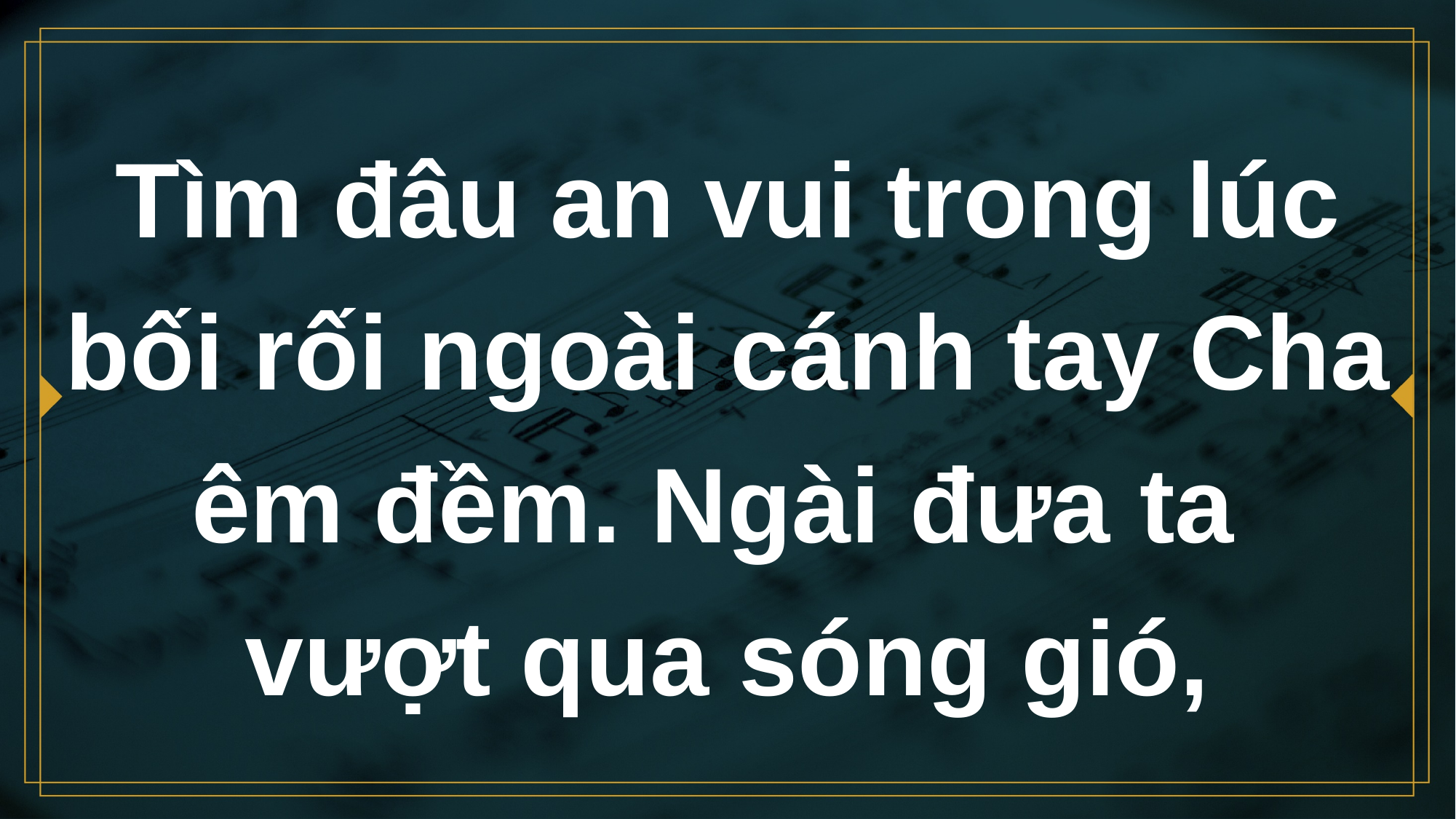

# Tìm đâu an vui trong lúc bối rối ngoài cánh tay Cha êm đềm. Ngài đưa ta vượt qua sóng gió,